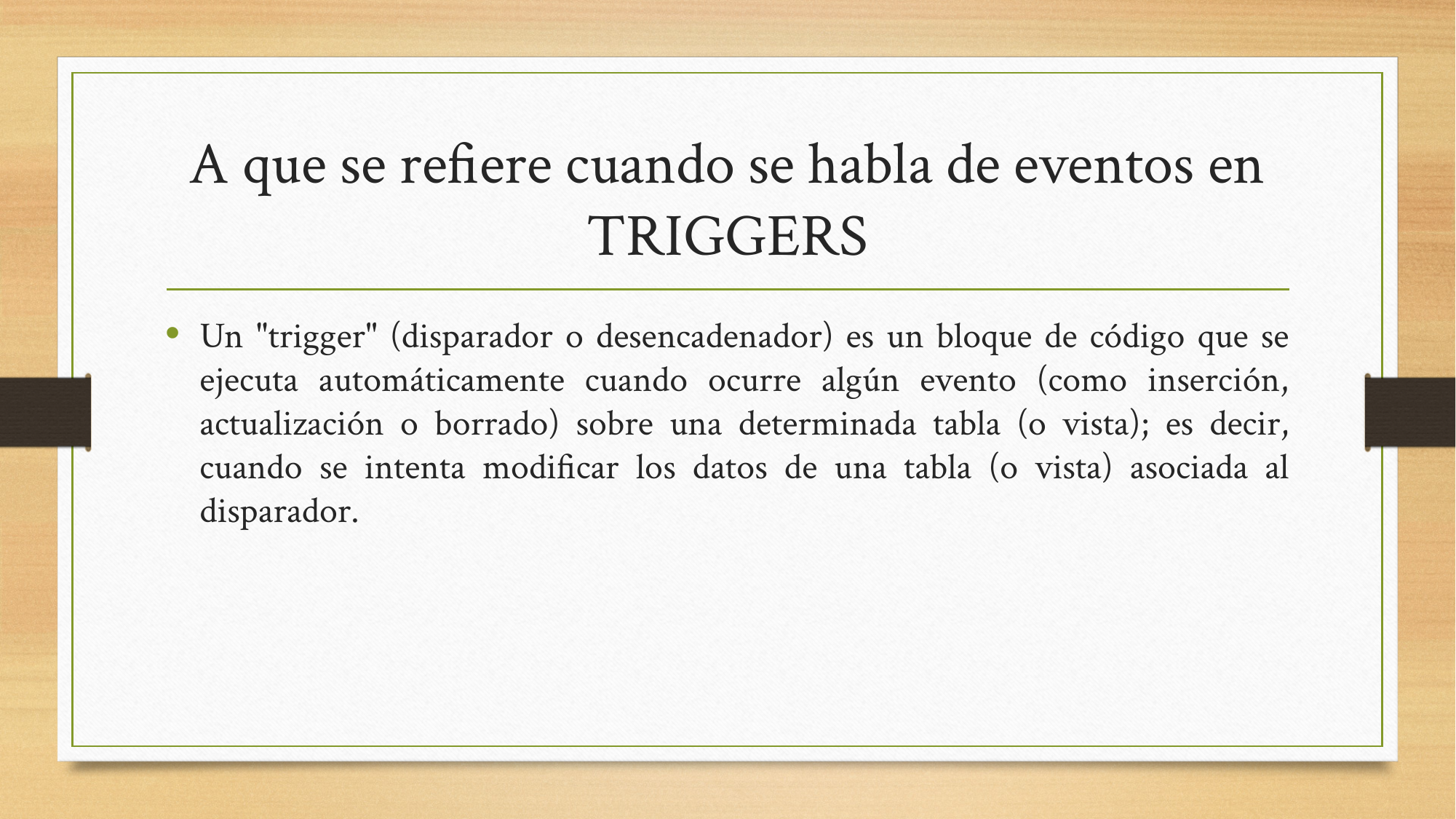

# A que se refiere cuando se habla de eventos en TRIGGERS
Un "trigger" (disparador o desencadenador) es un bloque de código que se ejecuta automáticamente cuando ocurre algún evento (como inserción, actualización o borrado) sobre una determinada tabla (o vista); es decir, cuando se intenta modificar los datos de una tabla (o vista) asociada al disparador.